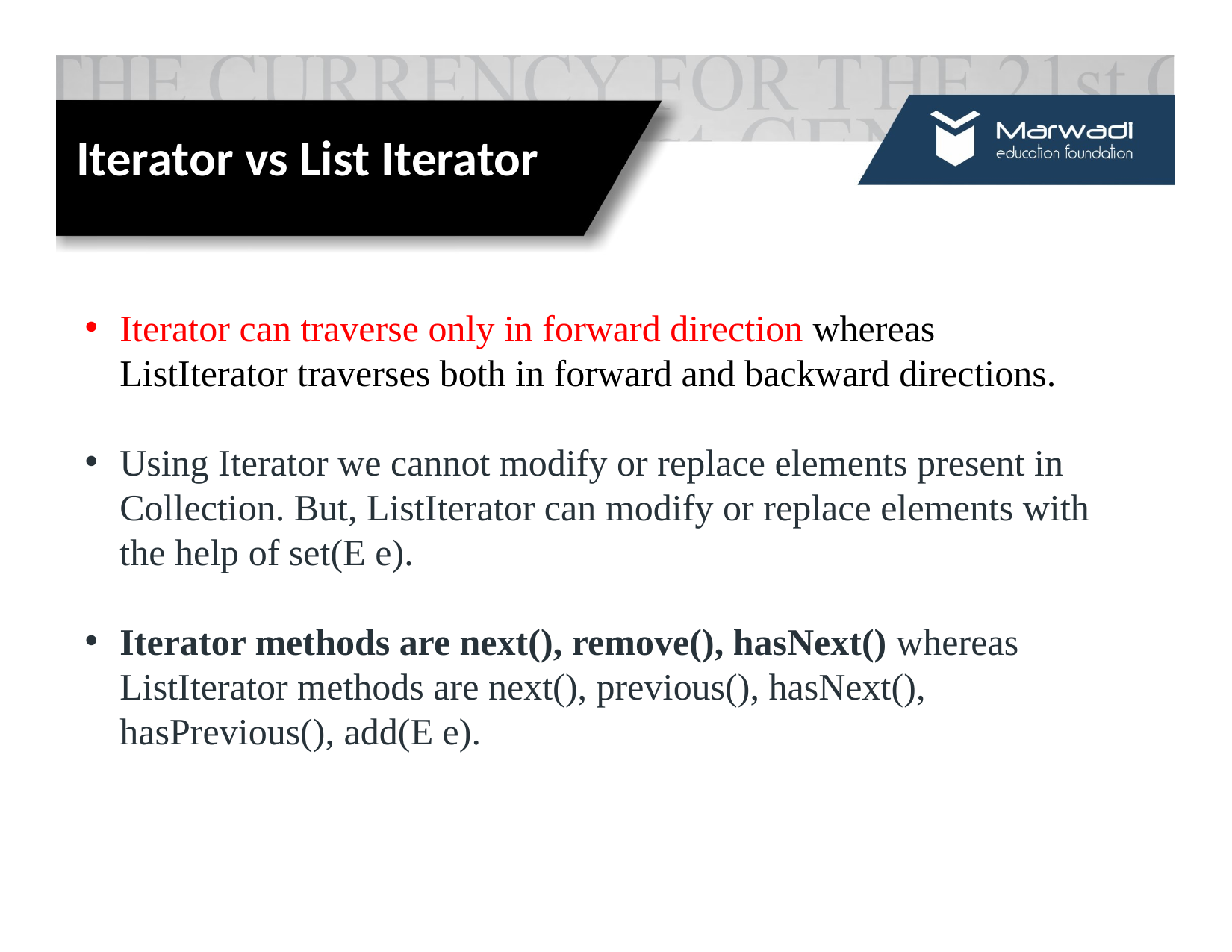

Iterator vs List Iterator
Iterator can traverse only in forward direction whereas ListIterator traverses both in forward and backward directions.

Using Iterator we cannot modify or replace elements present in Collection. But, ListIterator can modify or replace elements with the help of set(E e).

Iterator methods are next(), remove(), hasNext() whereas ListIterator methods are next(), previous(), hasNext(), hasPrevious(), add(E e).